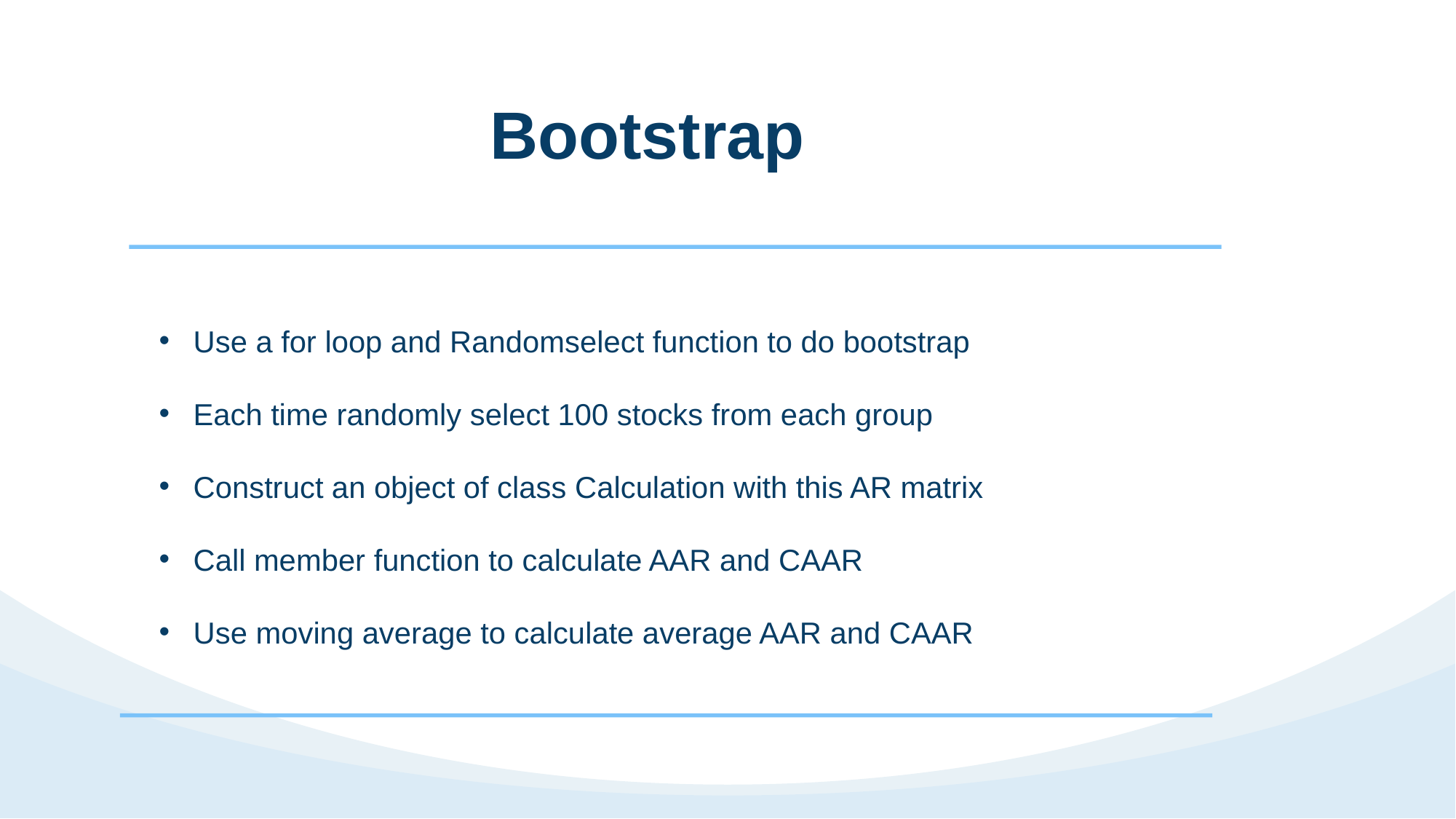

Bootstrap

Use a for loop and Randomselect function to do bootstrap
Each time randomly select 100 stocks from each group
Construct an object of class Calculation with this AR matrix
Call member function to calculate AAR and CAAR
Use moving average to calculate average AAR and CAAR